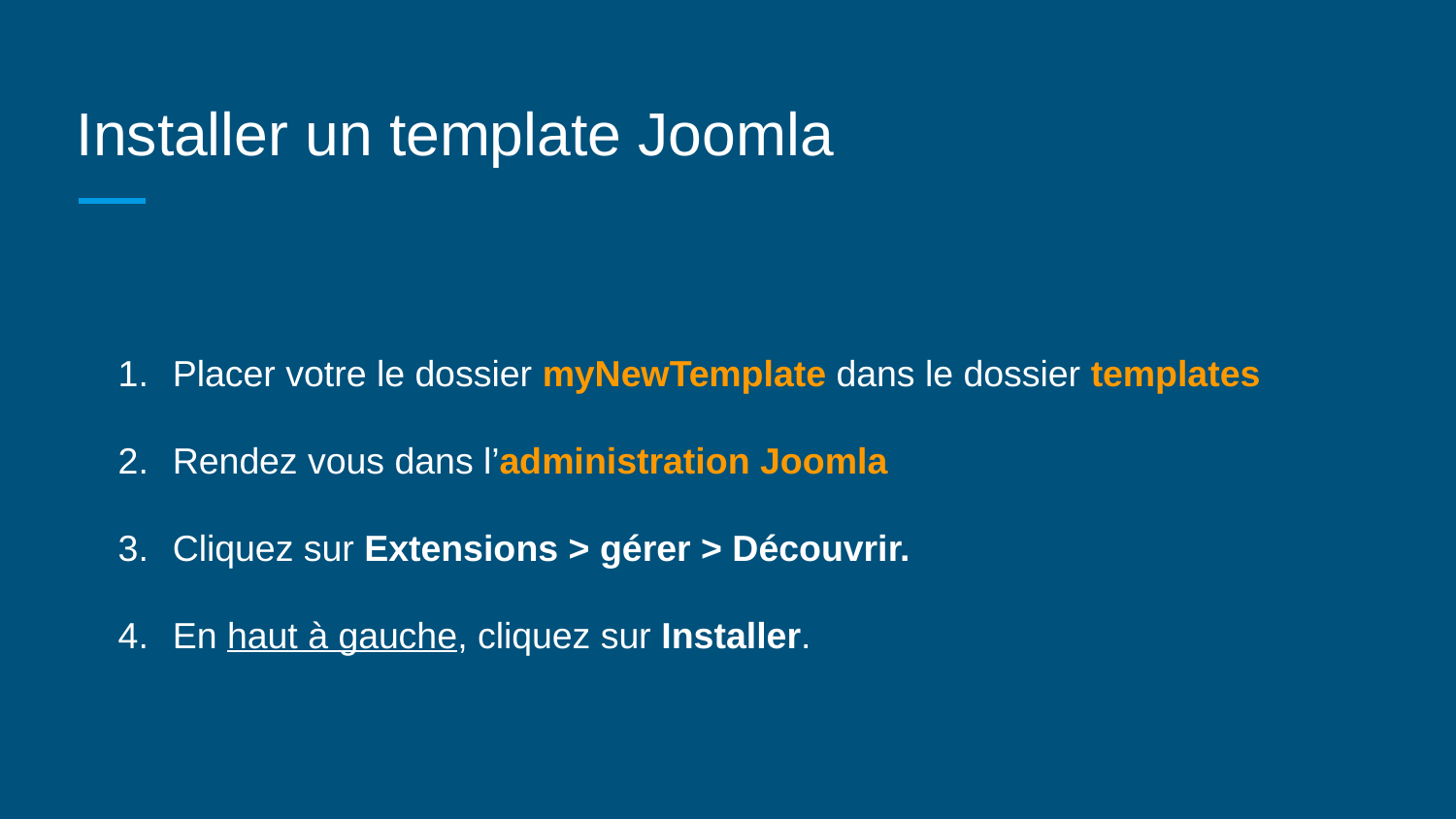

# Installer un template Joomla
Placer votre le dossier myNewTemplate dans le dossier templates
Rendez vous dans l’administration Joomla
Cliquez sur Extensions > gérer > Découvrir.
En haut à gauche, cliquez sur Installer.